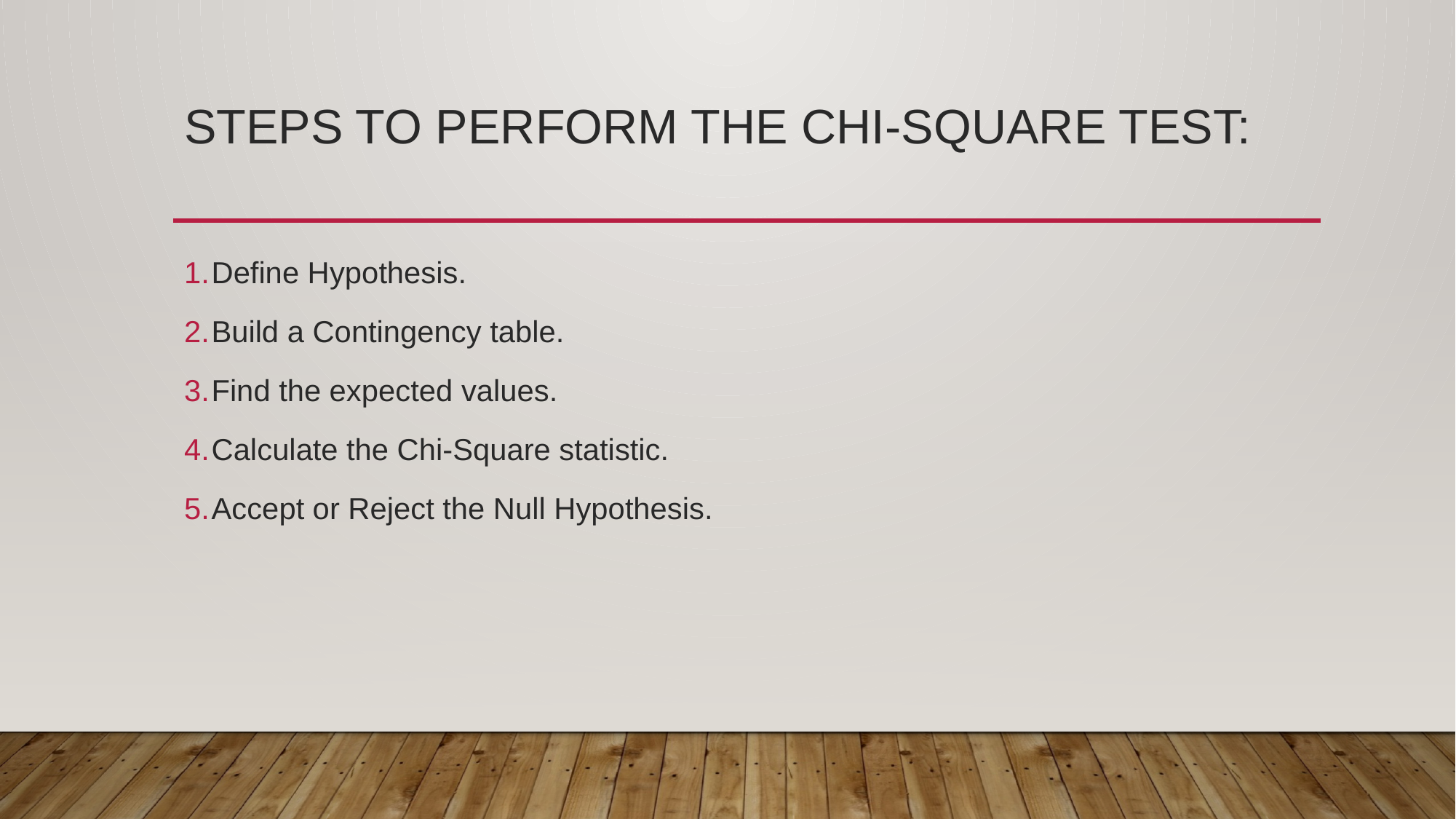

# Steps to perform the Chi-Square Test:
Define Hypothesis.
Build a Contingency table.
Find the expected values.
Calculate the Chi-Square statistic.
Accept or Reject the Null Hypothesis.